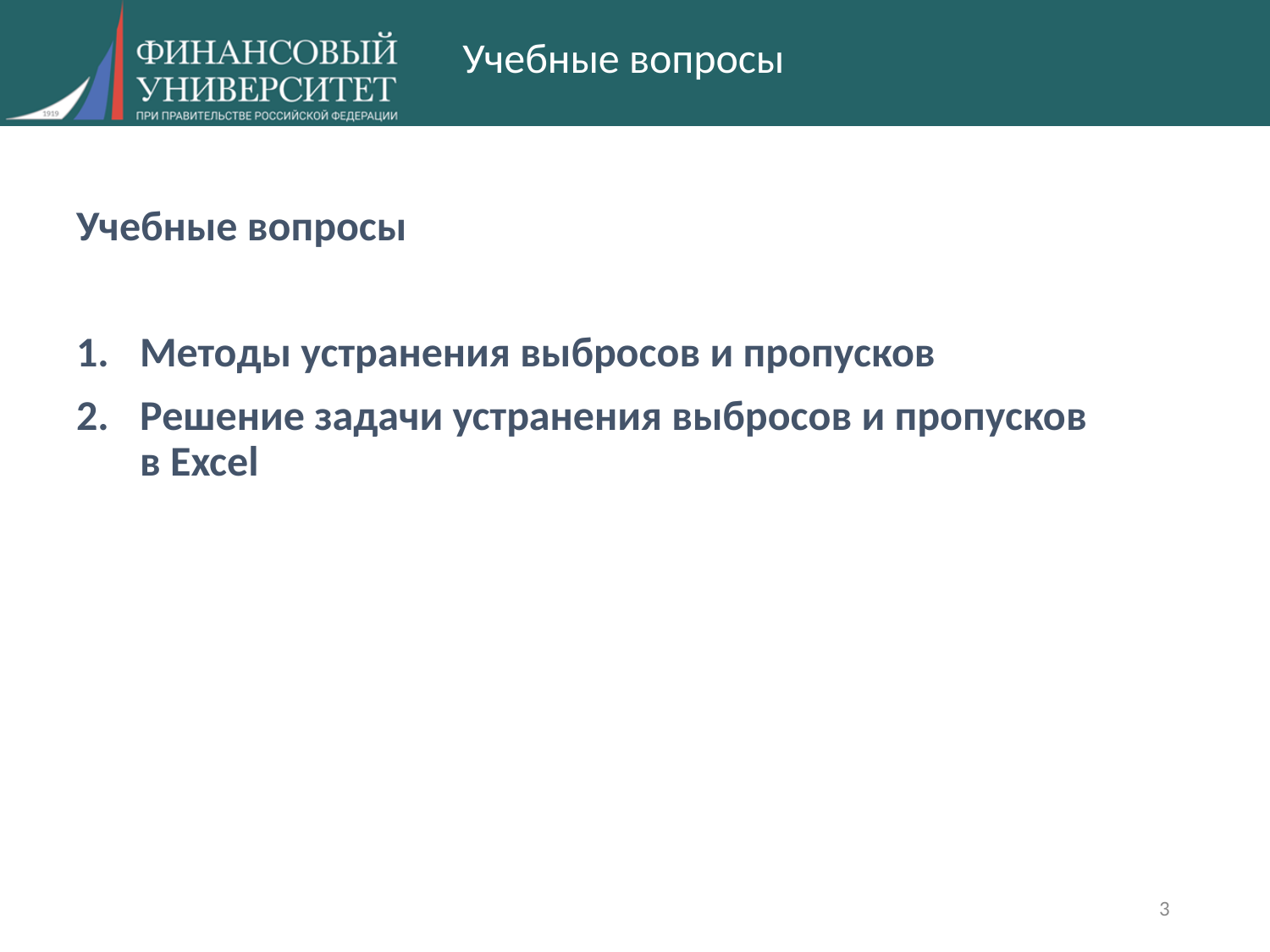

# Учебные вопросы
Учебные вопросы

Методы устранения выбросов и пропусков
Решение задачи устранения выбросов и пропусков
в Excel
3